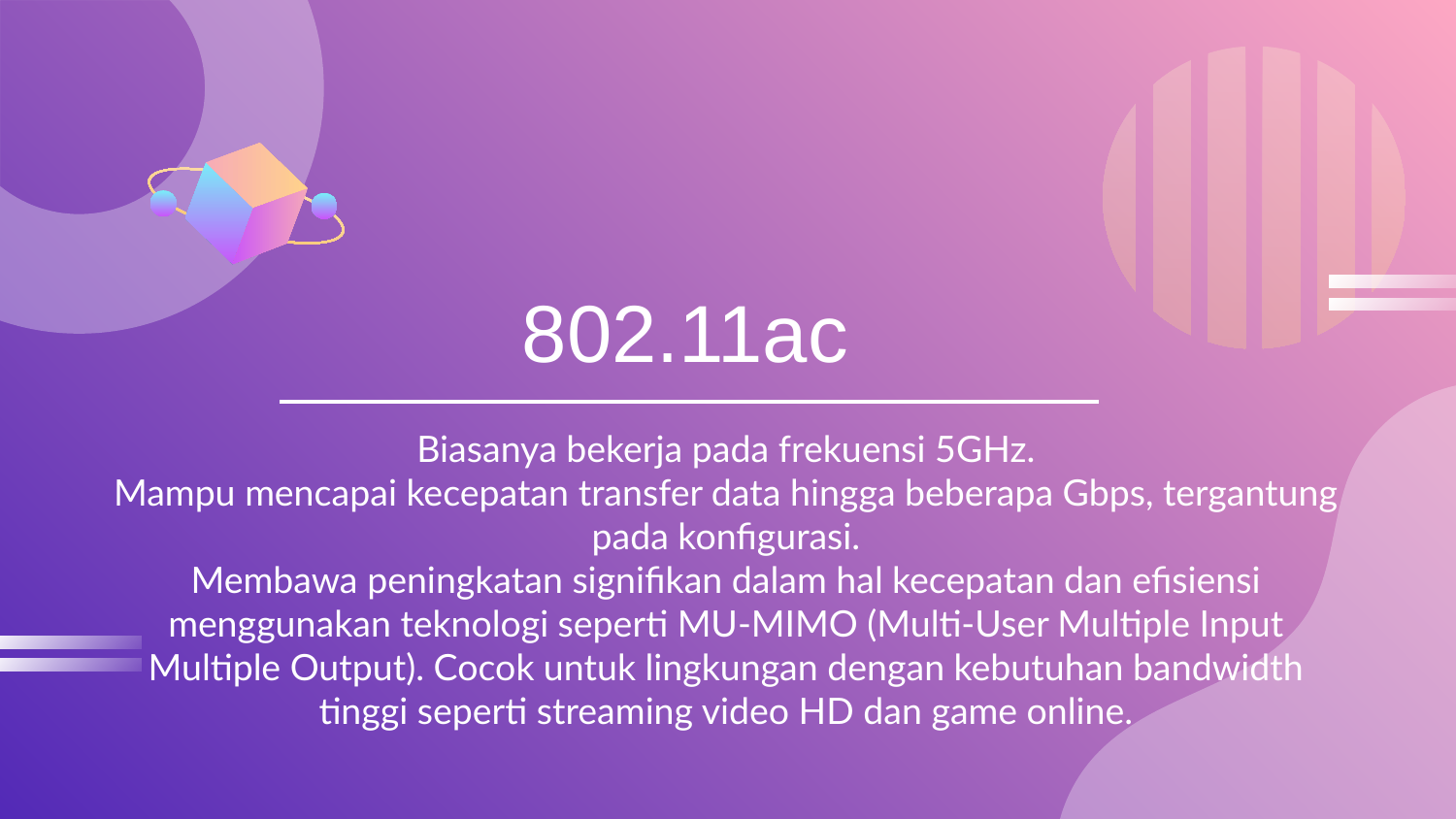

# 802.11ac
Biasanya bekerja pada frekuensi 5GHz.
Mampu mencapai kecepatan transfer data hingga beberapa Gbps, tergantung pada konfigurasi.
Membawa peningkatan signifikan dalam hal kecepatan dan efisiensi menggunakan teknologi seperti MU-MIMO (Multi-User Multiple Input Multiple Output). Cocok untuk lingkungan dengan kebutuhan bandwidth tinggi seperti streaming video HD dan game online.